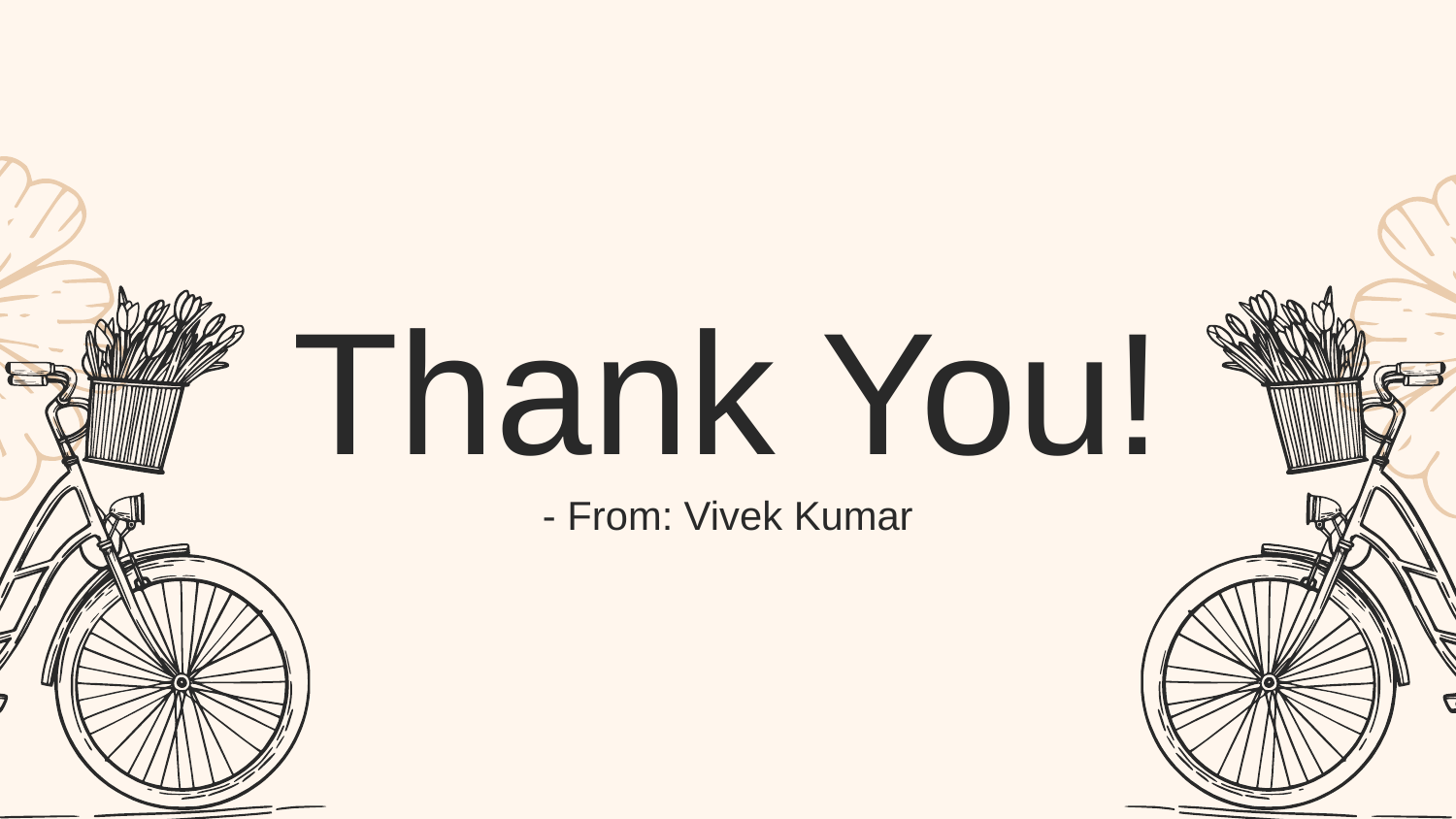

# Thank You! - From: Vivek Kumar